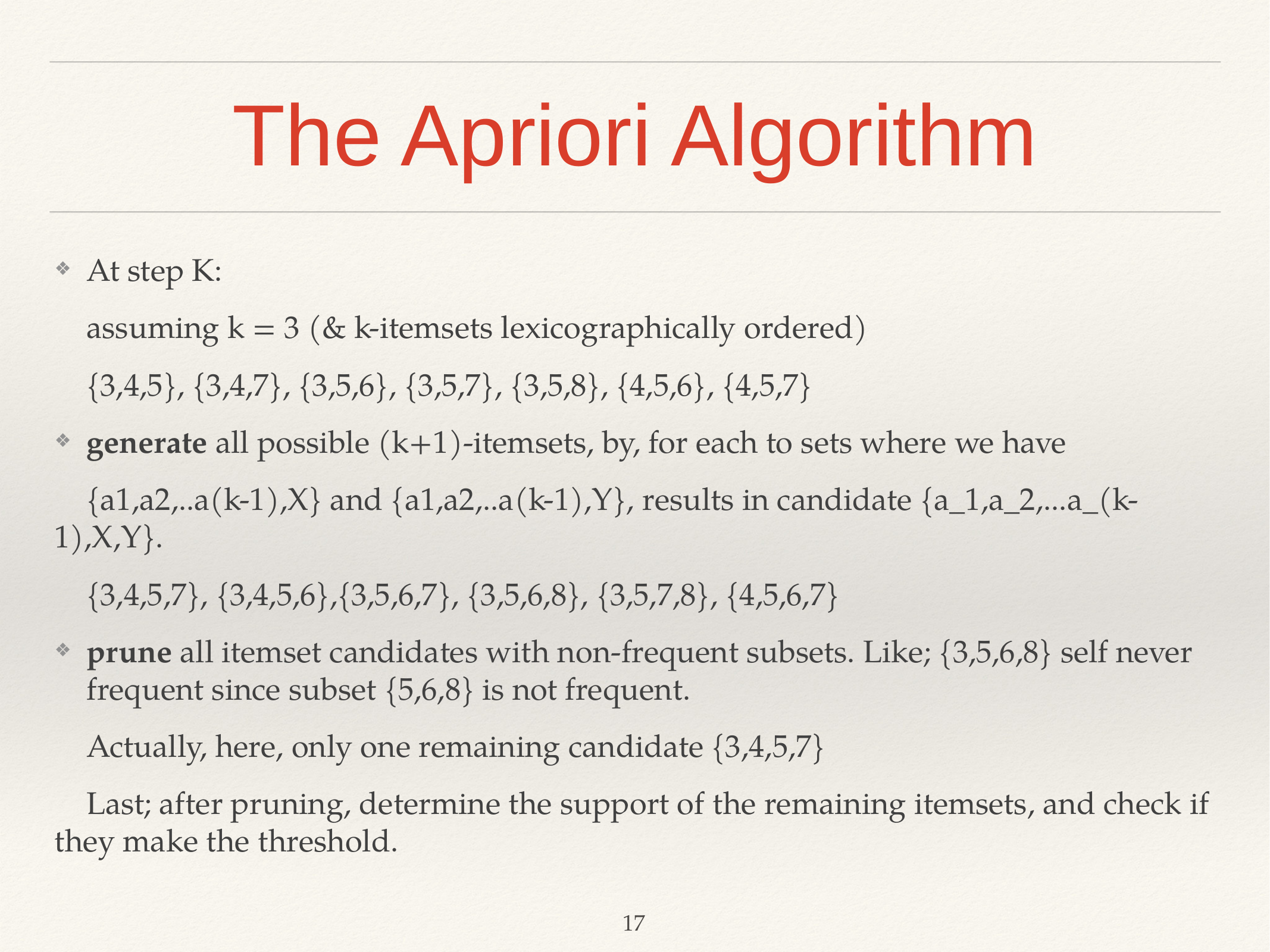

# The Apriori Algorithm
At step K:
assuming k = 3 (& k-itemsets lexicographically ordered)
{3,4,5}, {3,4,7}, {3,5,6}, {3,5,7}, {3,5,8}, {4,5,6}, {4,5,7}
generate all possible (k+1)-itemsets, by, for each to sets where we have
{a1,a2,..a(k-1),X} and {a1,a2,..a(k-1),Y}, results in candidate {a_1,a_2,...a_(k-1),X,Y}.
{3,4,5,7}, {3,4,5,6},{3,5,6,7}, {3,5,6,8}, {3,5,7,8}, {4,5,6,7}
prune all itemset candidates with non-frequent subsets. Like; {3,5,6,8} self never frequent since subset {5,6,8} is not frequent.
Actually, here, only one remaining candidate {3,4,5,7}
Last; after pruning, determine the support of the remaining itemsets, and check if they make the threshold.
17